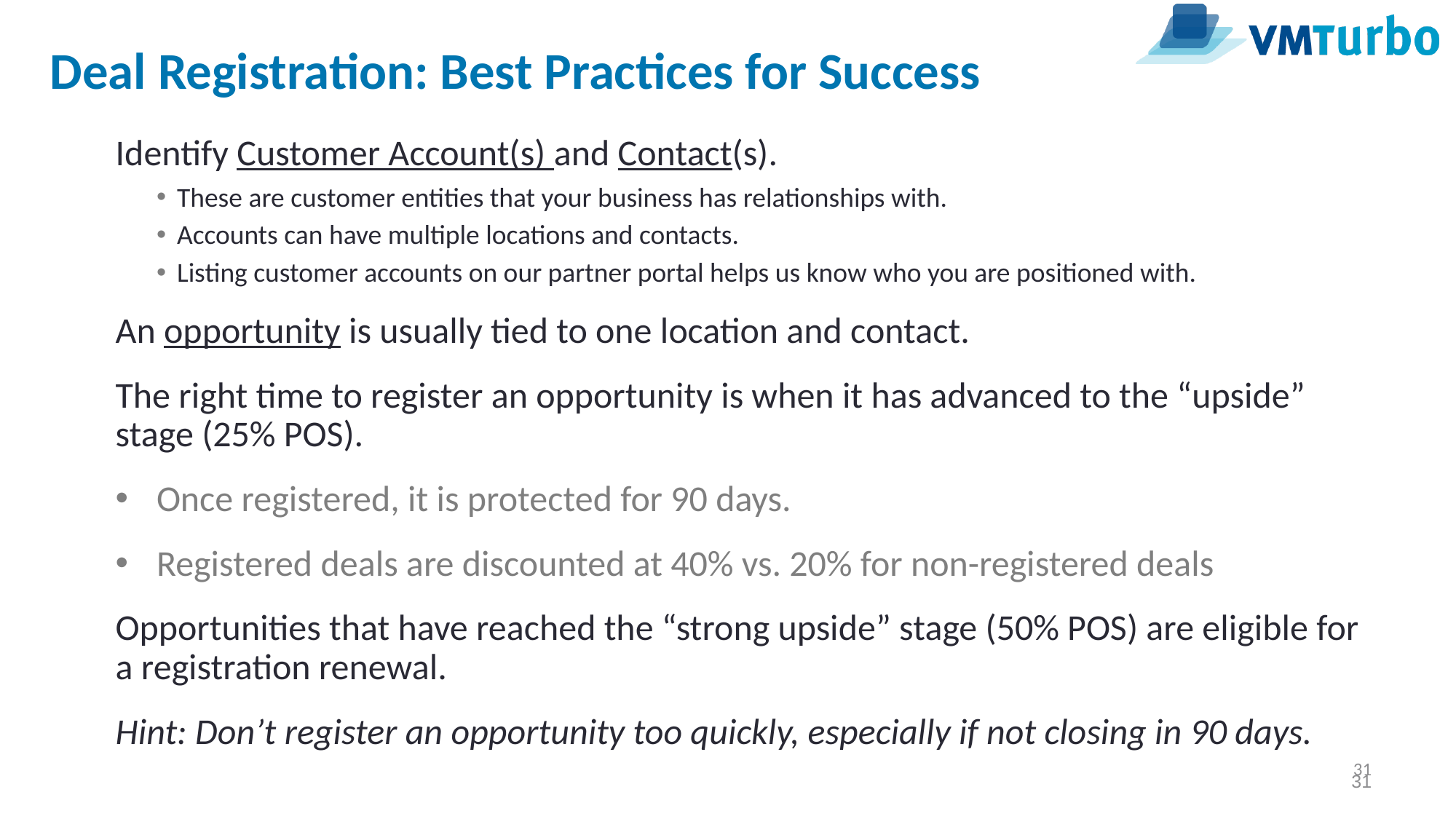

# Deal Registration: Best Practices for Success
Identify Customer Account(s) and Contact(s).
These are customer entities that your business has relationships with.
Accounts can have multiple locations and contacts.
Listing customer accounts on our partner portal helps us know who you are positioned with.
An opportunity is usually tied to one location and contact.
The right time to register an opportunity is when it has advanced to the “upside” stage (25% POS).
Once registered, it is protected for 90 days.
Registered deals are discounted at 40% vs. 20% for non-registered deals
Opportunities that have reached the “strong upside” stage (50% POS) are eligible for a registration renewal.
Hint: Don’t register an opportunity too quickly, especially if not closing in 90 days.
31